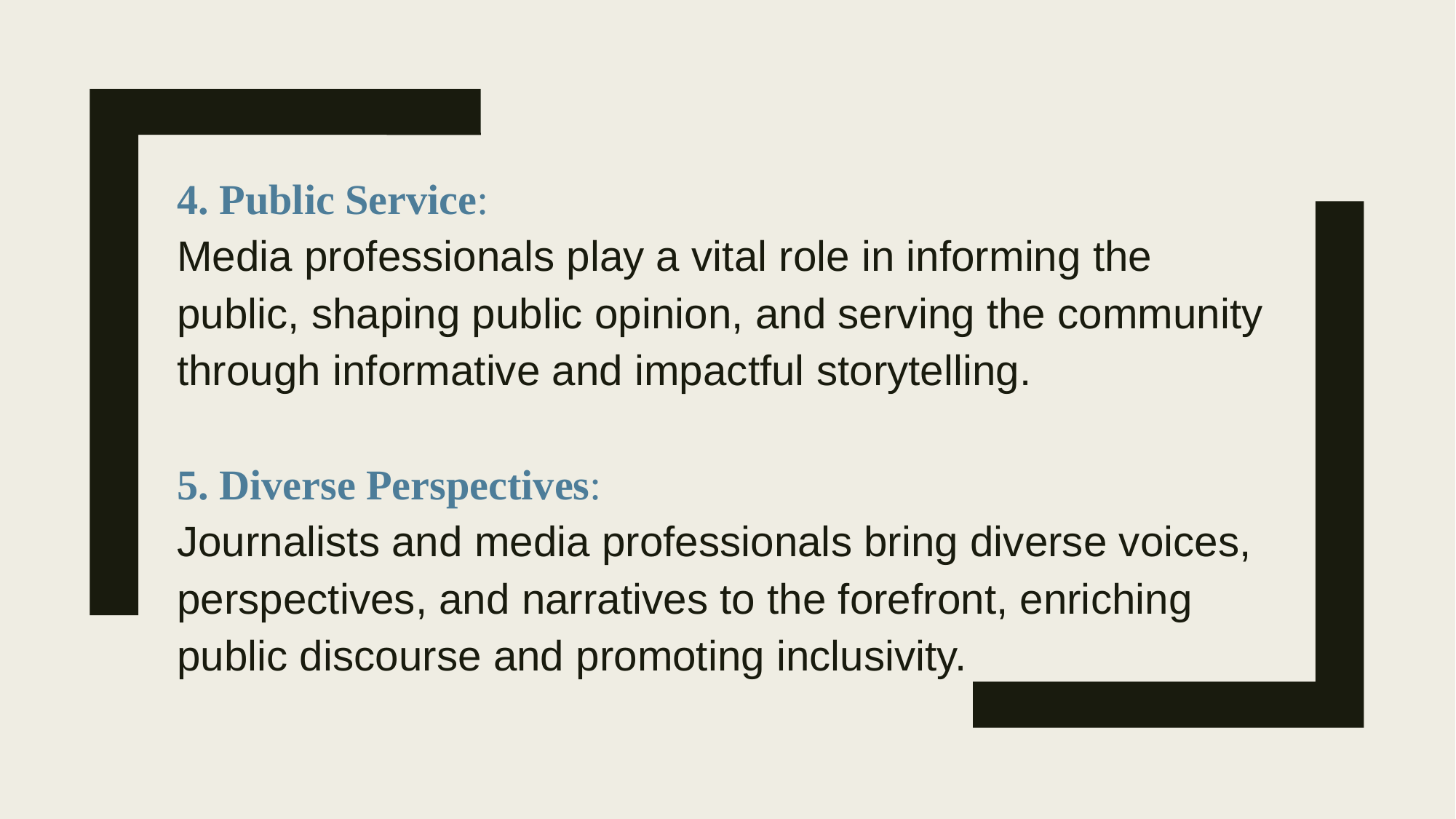

4. Public Service:
Media professionals play a vital role in informing the public, shaping public opinion, and serving the community through informative and impactful storytelling.

5. Diverse Perspectives:
Journalists and media professionals bring diverse voices, perspectives, and narratives to the forefront, enriching public discourse and promoting inclusivity.